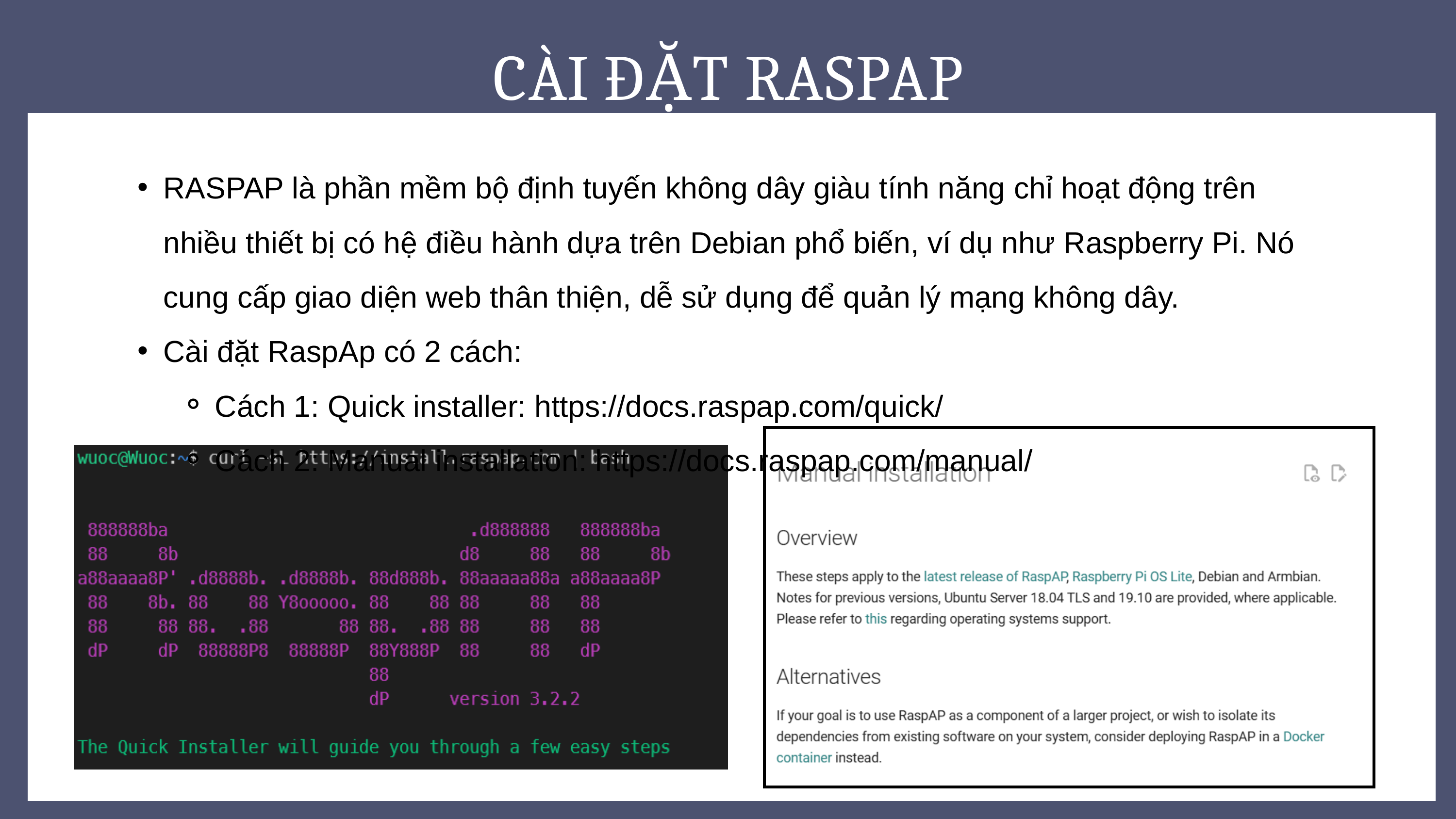

CÀI ĐẶT RASPAP

RASPAP là phần mềm bộ định tuyến không dây giàu tính năng chỉ hoạt động trên nhiều thiết bị có hệ điều hành dựa trên Debian phổ biến, ví dụ như Raspberry Pi. Nó cung cấp giao diện web thân thiện, dễ sử dụng để quản lý mạng không dây.
Cài đặt RaspAp có 2 cách:
Cách 1: Quick installer: https://docs.raspap.com/quick/
Cách 2: Manual installation: https://docs.raspap.com/manual/